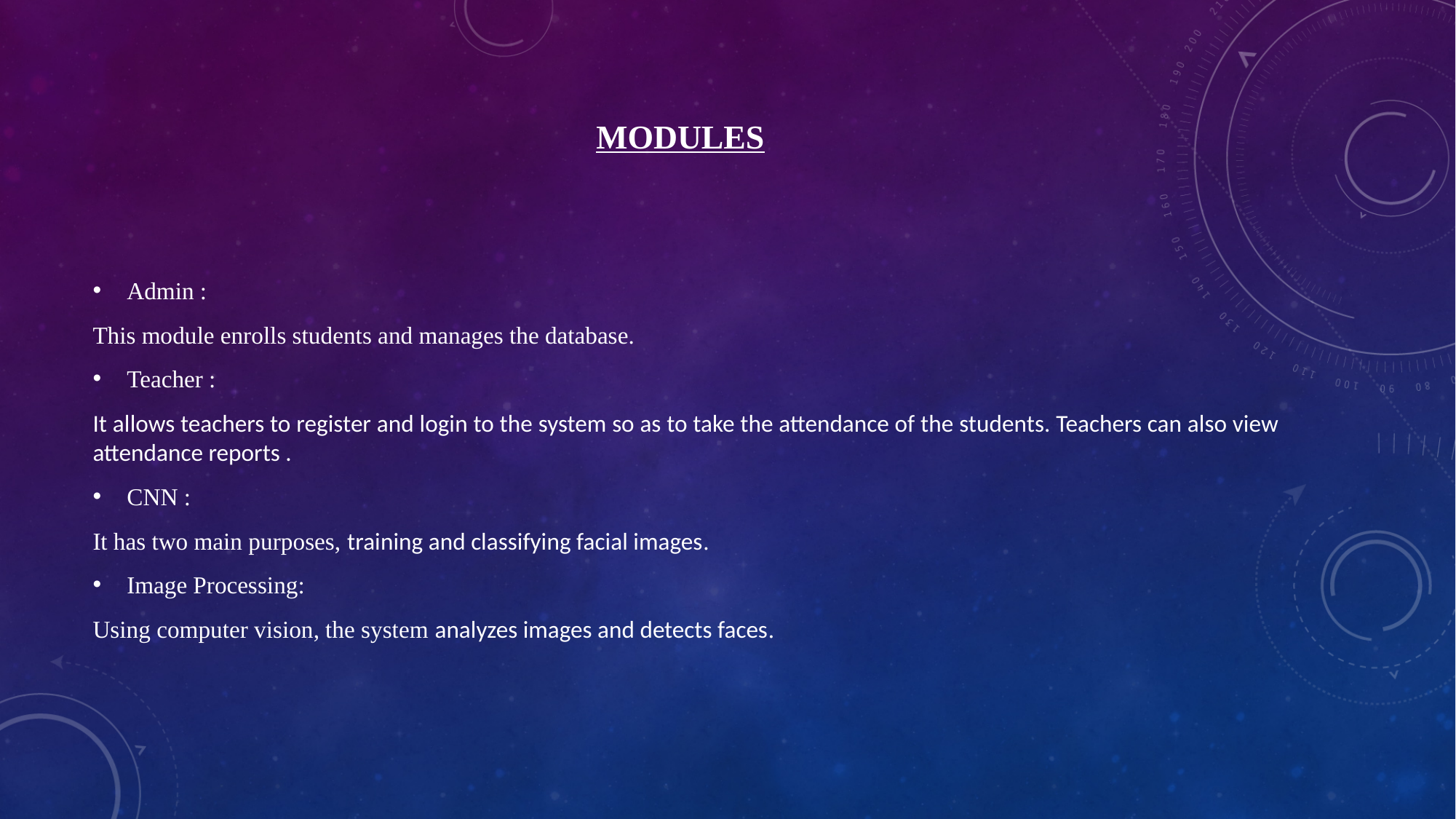

# Modules
Admin :
This module enrolls students and manages the database.
Teacher :
It allows teachers to register and login to the system so as to take the attendance of the students. Teachers can also view attendance reports .
CNN :
It has two main purposes, training and classifying facial images.
Image Processing:
Using computer vision, the system analyzes images and detects faces.